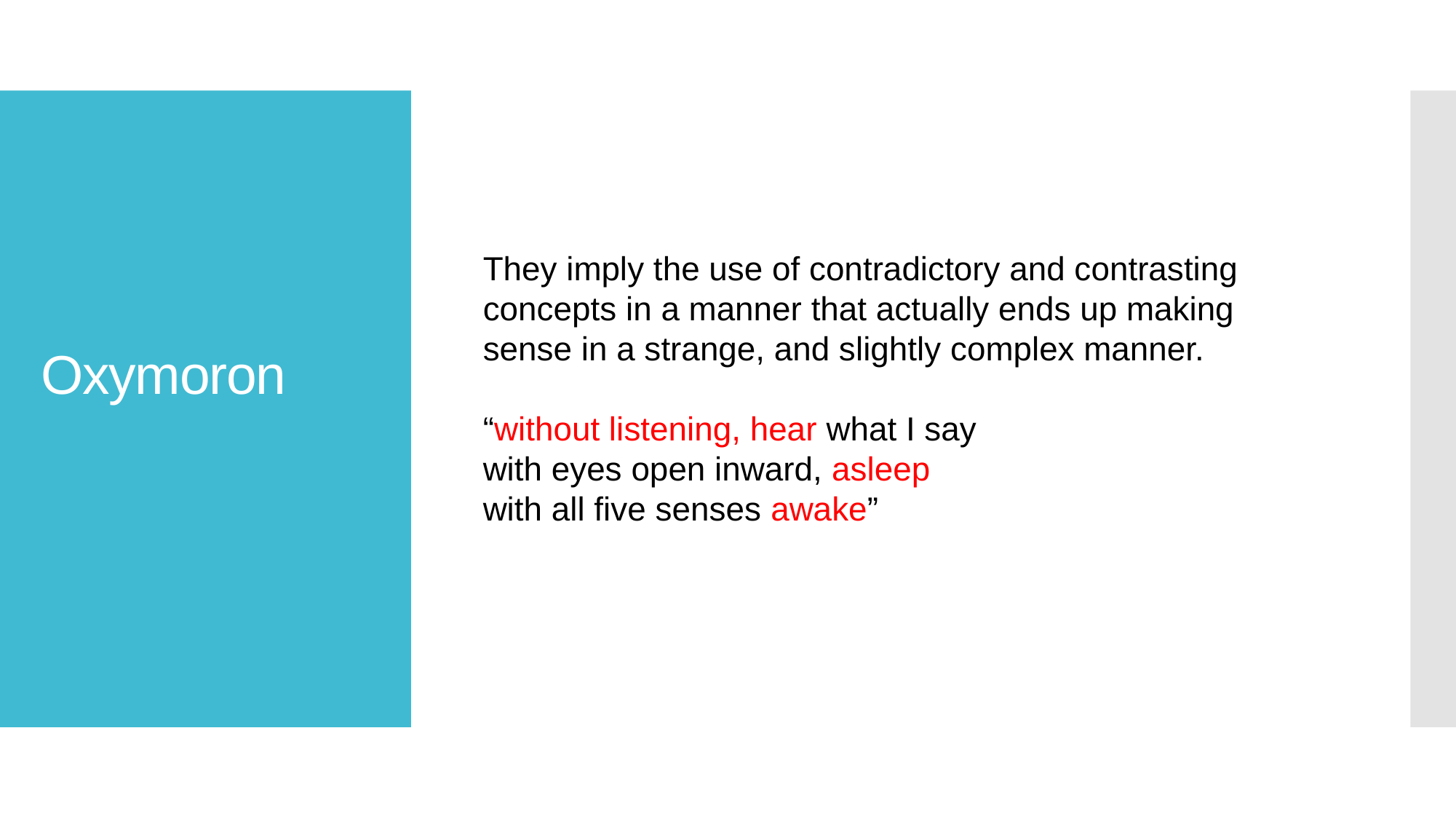

# Oxymoron

They imply the use of contradictory and contrasting concepts in a manner that actually ends up making sense in a strange, and slightly complex manner.

“without listening, hear what I say
with eyes open inward, asleep
with all five senses awake”